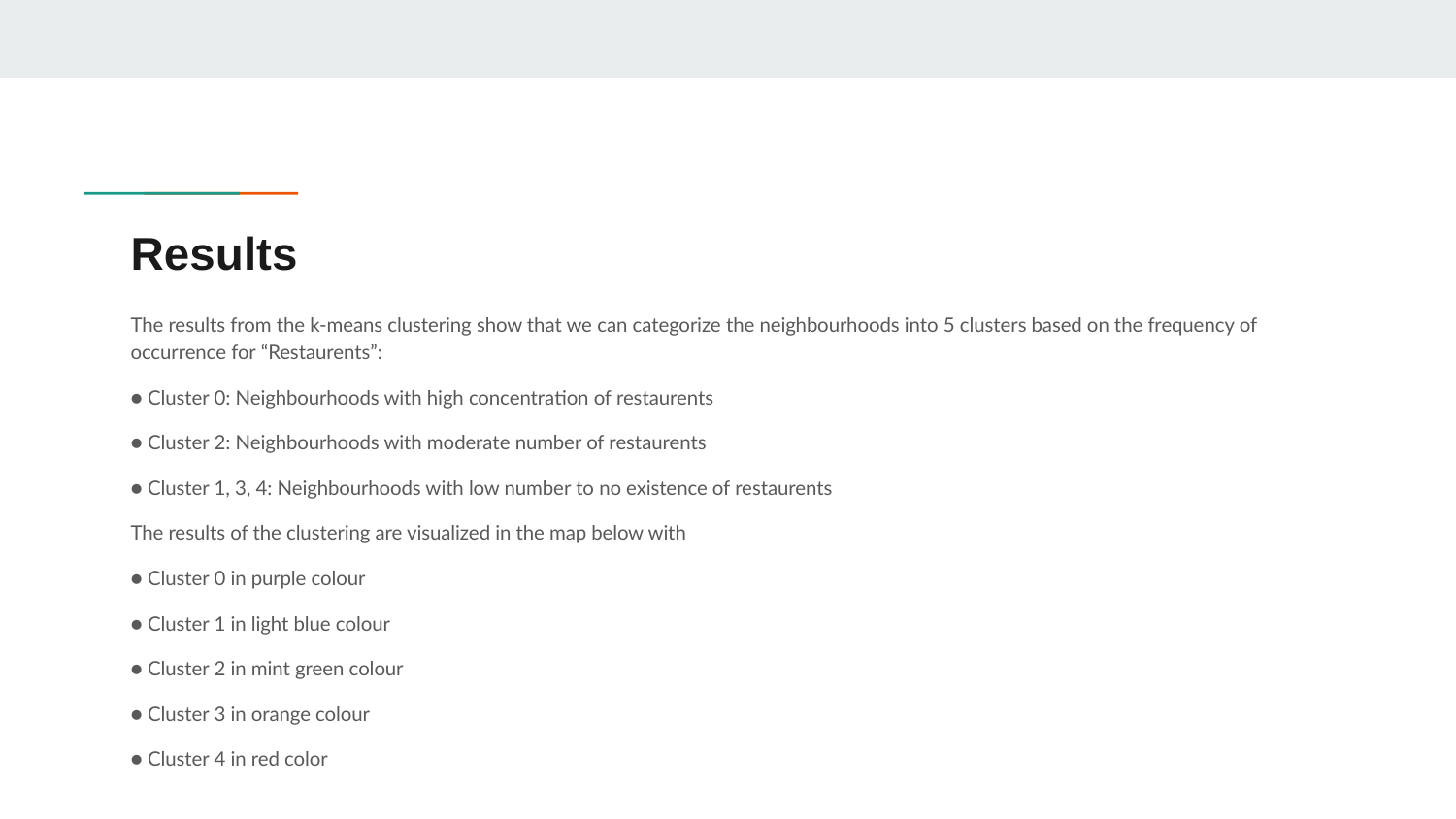

# Results
The results from the k-means clustering show that we can categorize the neighbourhoods into 5 clusters based on the frequency of occurrence for “Restaurents”:
● Cluster 0: Neighbourhoods with high concentration of restaurents
● Cluster 2: Neighbourhoods with moderate number of restaurents
● Cluster 1, 3, 4: Neighbourhoods with low number to no existence of restaurents
The results of the clustering are visualized in the map below with
● Cluster 0 in purple colour
● Cluster 1 in light blue colour
● Cluster 2 in mint green colour
● Cluster 3 in orange colour
● Cluster 4 in red color